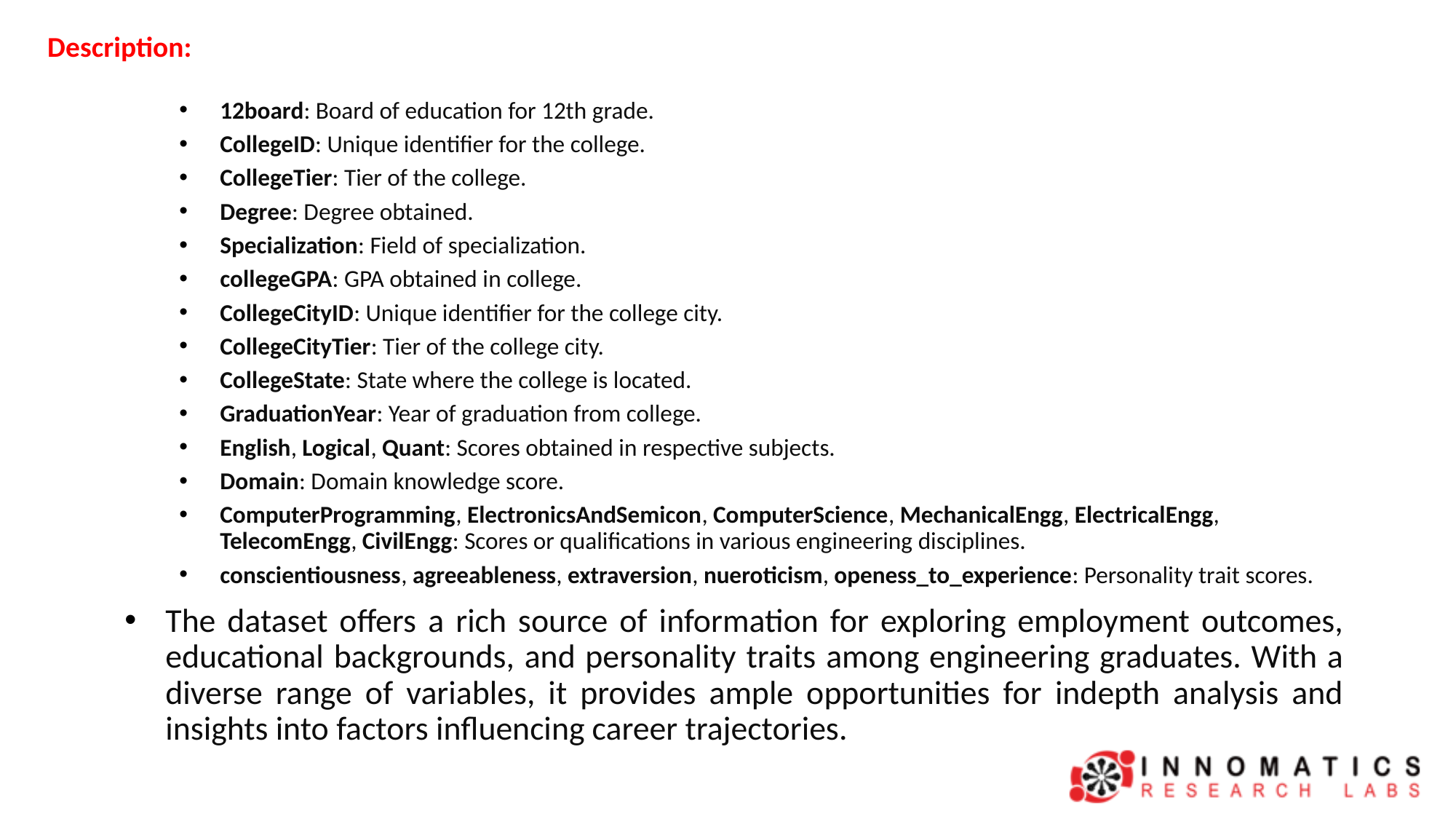

# Description:
12board: Board of education for 12th grade.
CollegeID: Unique identifier for the college.
CollegeTier: Tier of the college.
Degree: Degree obtained.
Specialization: Field of specialization.
collegeGPA: GPA obtained in college.
CollegeCityID: Unique identifier for the college city.
CollegeCityTier: Tier of the college city.
CollegeState: State where the college is located.
GraduationYear: Year of graduation from college.
English, Logical, Quant: Scores obtained in respective subjects.
Domain: Domain knowledge score.
ComputerProgramming, ElectronicsAndSemicon, ComputerScience, MechanicalEngg, ElectricalEngg, TelecomEngg, CivilEngg: Scores or qualifications in various engineering disciplines.
conscientiousness, agreeableness, extraversion, nueroticism, openess_to_experience: Personality trait scores.
The dataset offers a rich source of information for exploring employment outcomes, educational backgrounds, and personality traits among engineering graduates. With a diverse range of variables, it provides ample opportunities for indepth analysis and insights into factors influencing career trajectories.